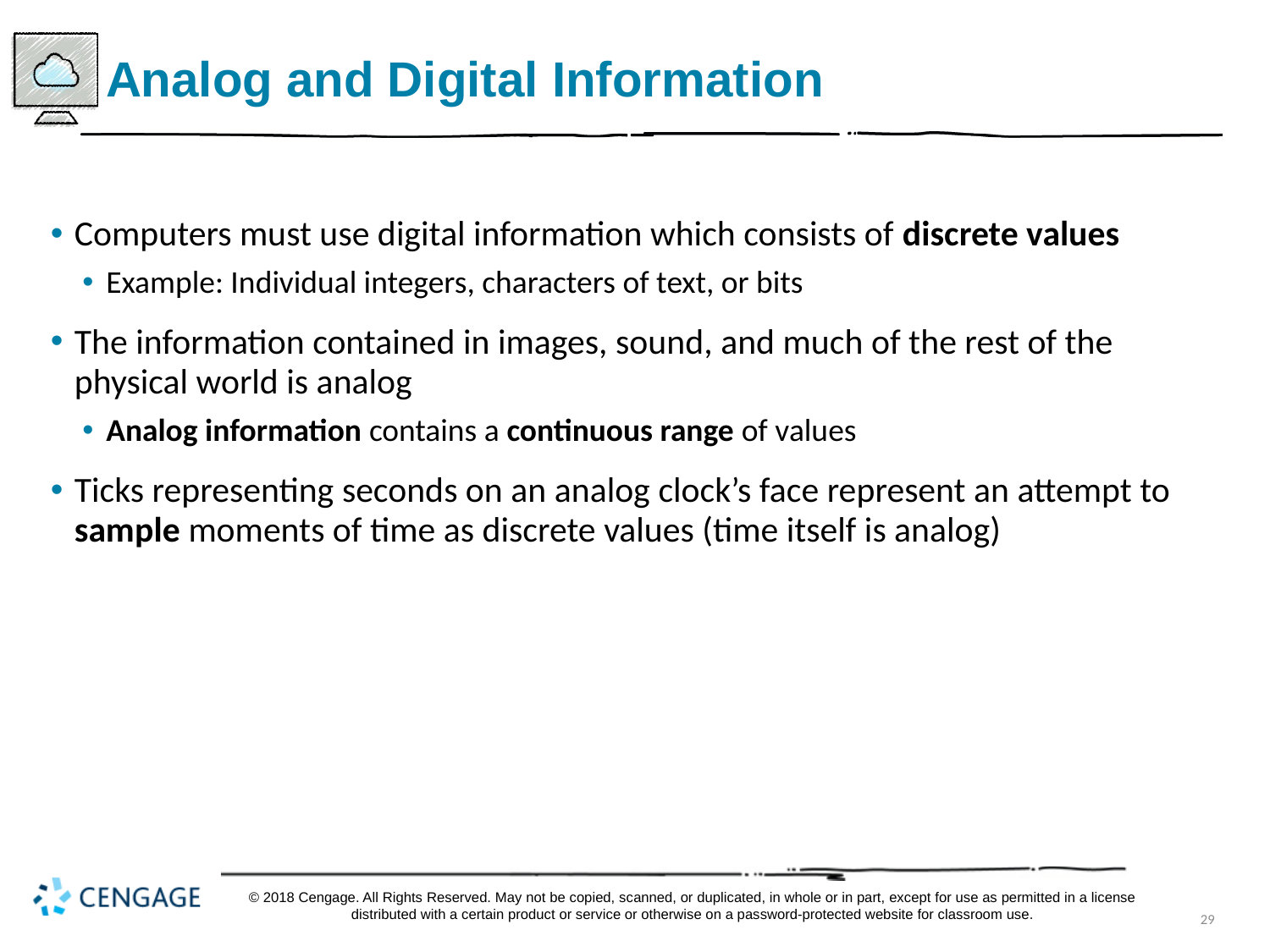

# Analog and Digital Information
Computers must use digital information which consists of discrete values
Example: Individual integers, characters of text, or bits
The information contained in images, sound, and much of the rest of the physical world is analog
Analog information contains a continuous range of values
Ticks representing seconds on an analog clock’s face represent an attempt to sample moments of time as discrete values (time itself is analog)
© 2018 Cengage. All Rights Reserved. May not be copied, scanned, or duplicated, in whole or in part, except for use as permitted in a license distributed with a certain product or service or otherwise on a password-protected website for classroom use.